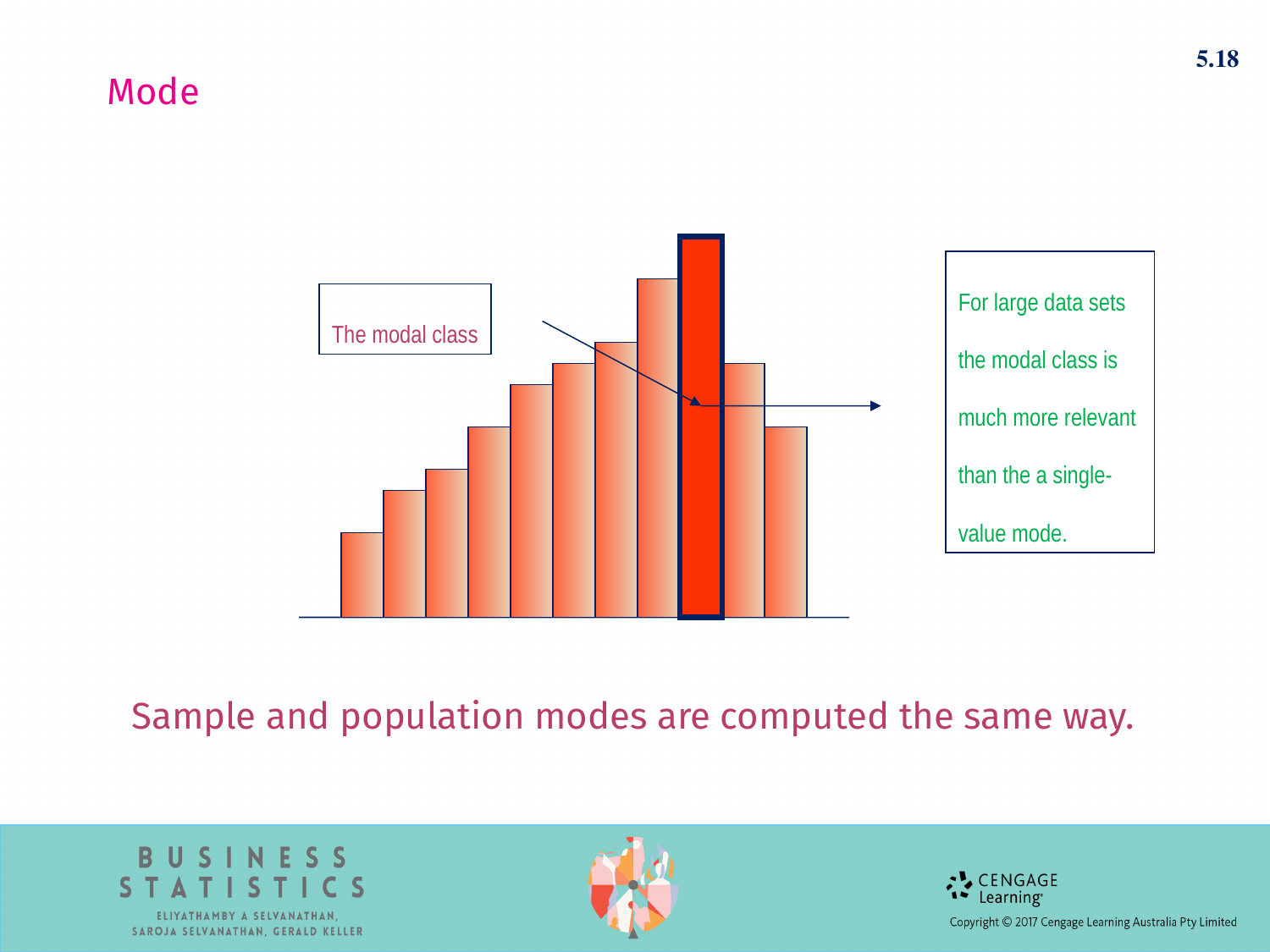

5.18
Mode

For large data sets
the modal class is
much more relevant
than the a single-
value mode.

The modal class

Sample and population modes are computed the same way.